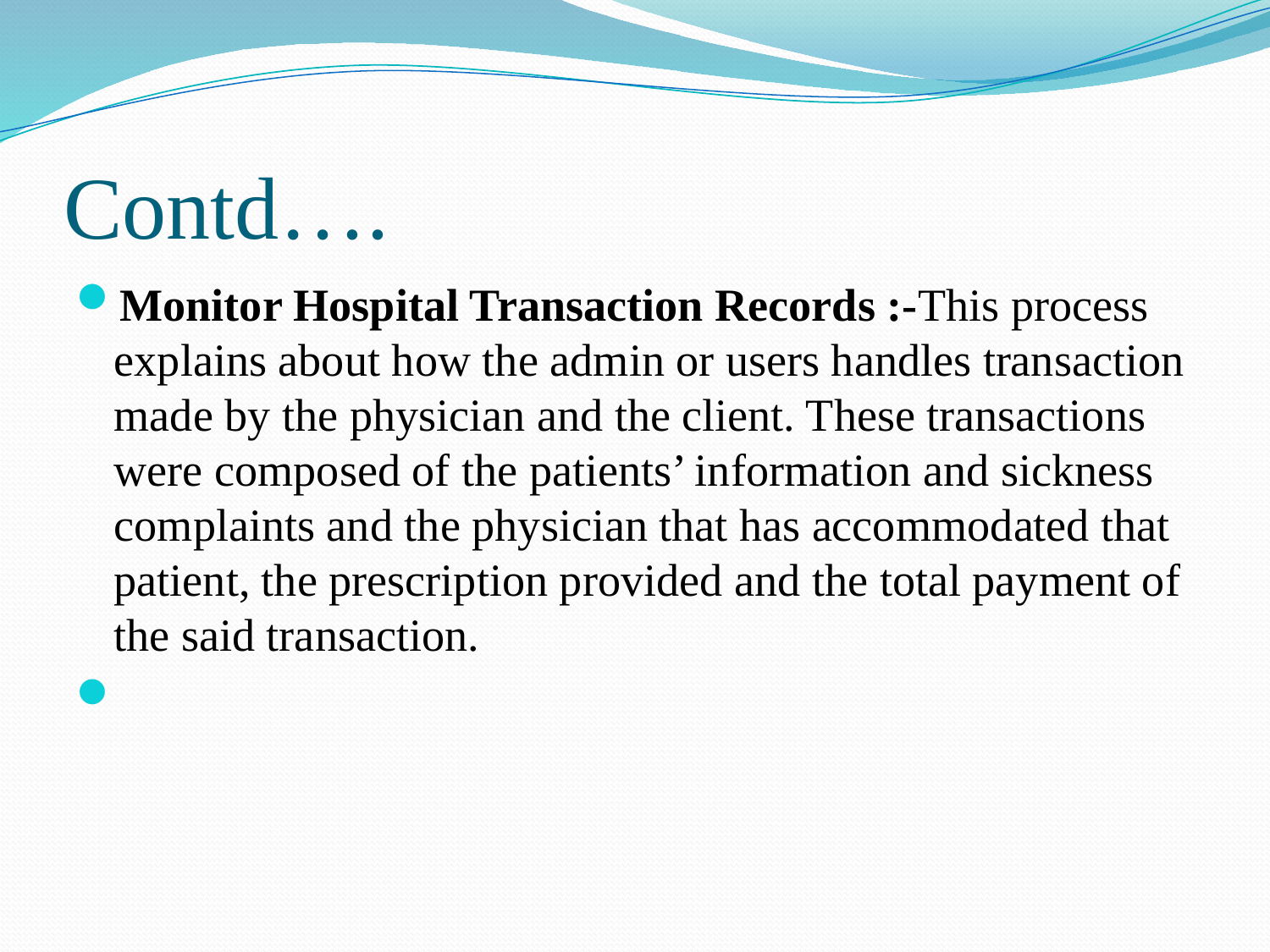

# Contd….
Monitor Hospital Transaction Records :-This process explains about how the admin or users handles transaction made by the physician and the client. These transactions were composed of the patients’ information and sickness complaints and the physician that has accommodated that patient, the prescription provided and the total payment of the said transaction.